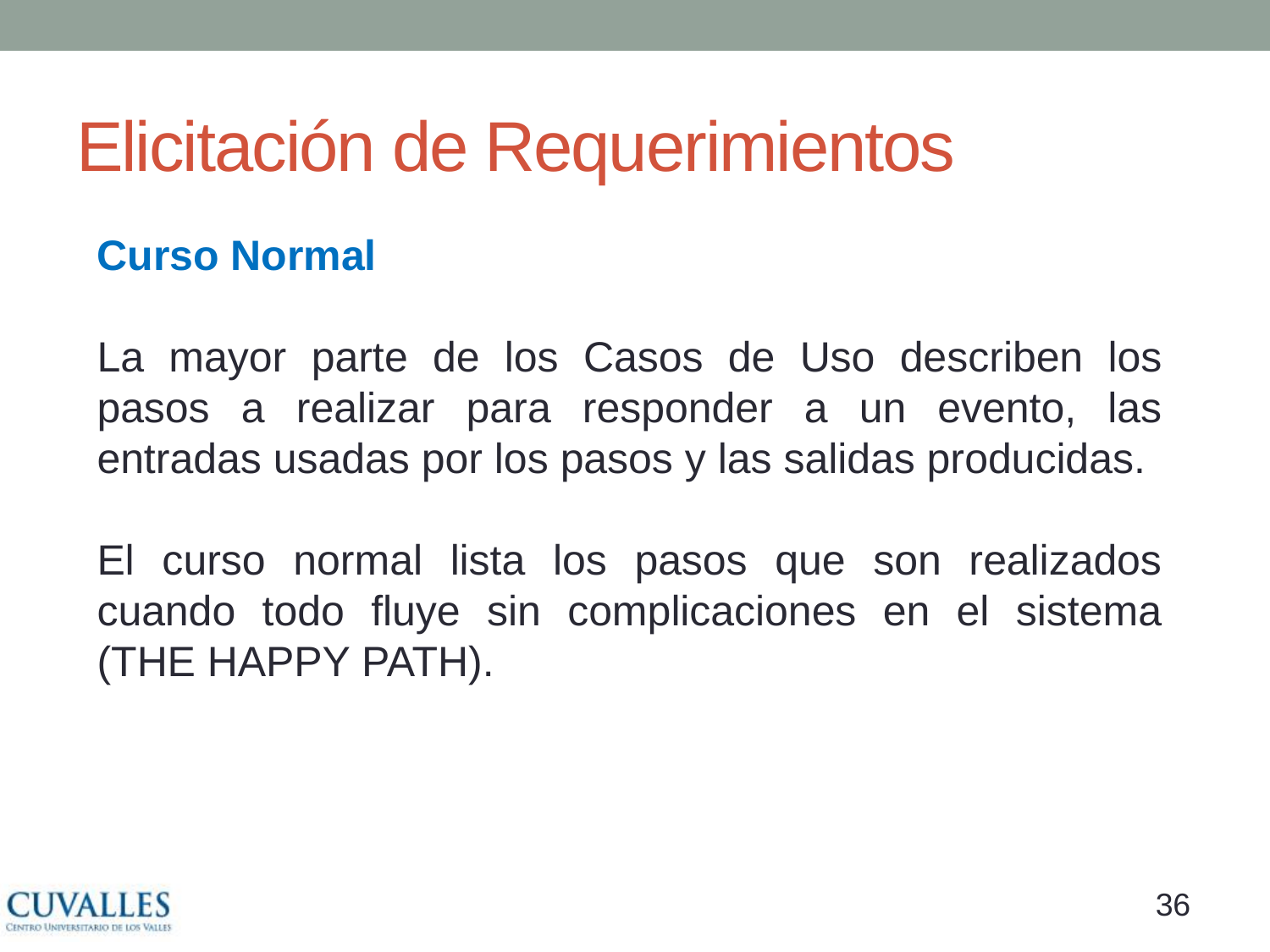

# Elicitación de Requerimientos
Curso Normal

La mayor parte de los Casos de Uso describen los pasos a realizar para responder a un evento, las entradas usadas por los pasos y las salidas producidas.

El curso normal lista los pasos que son realizados cuando todo fluye sin complicaciones en el sistema (THE HAPPY PATH).
36